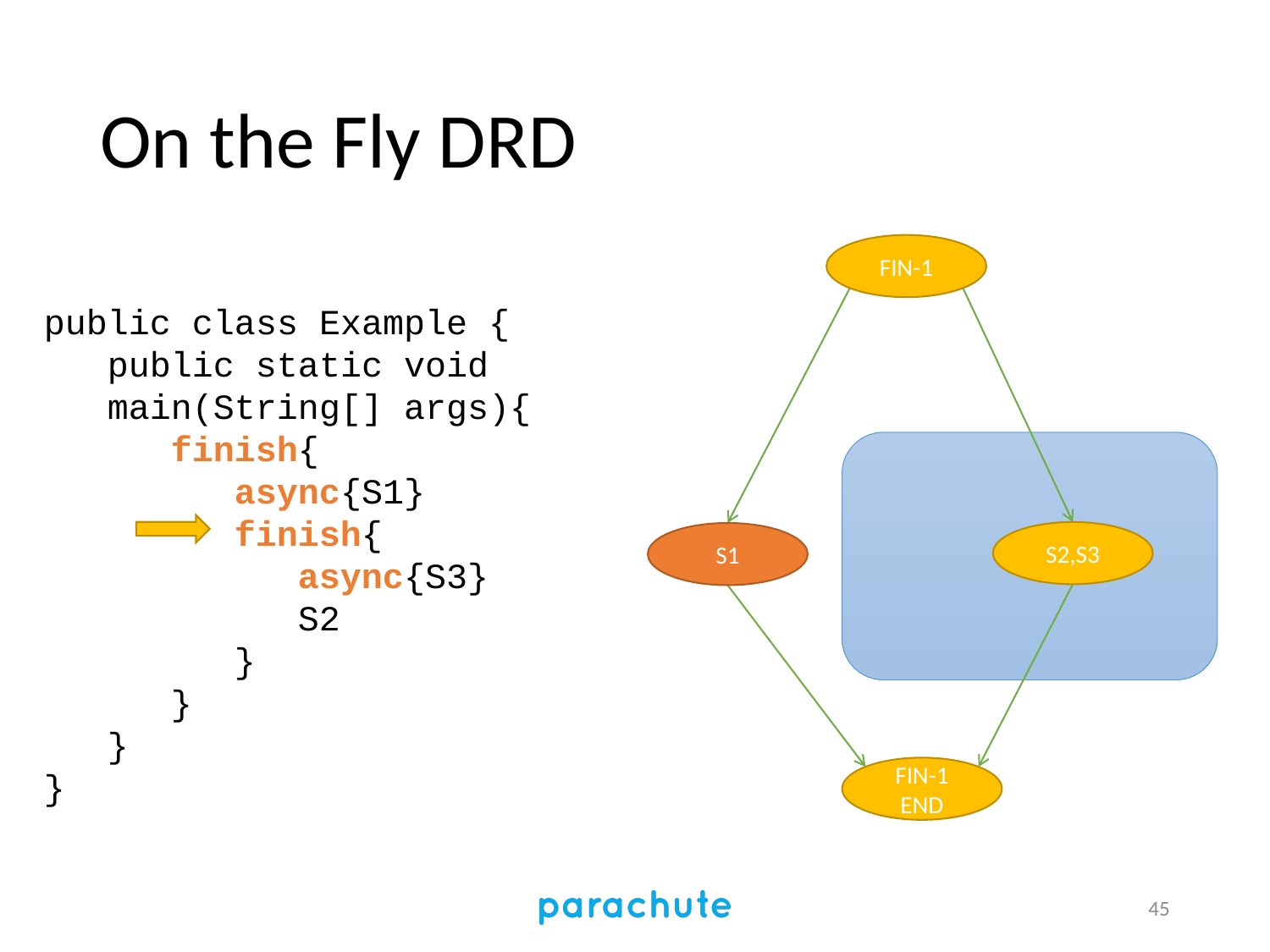

# On the Fly DRD
FIN-1
public class Example {
   public static void
   main(String[] args){
      finish{
         async{S1}
         finish{
            async{S3}
            S2
         }
      }
   }
}

S2,S3
S1
FIN-1
END
45